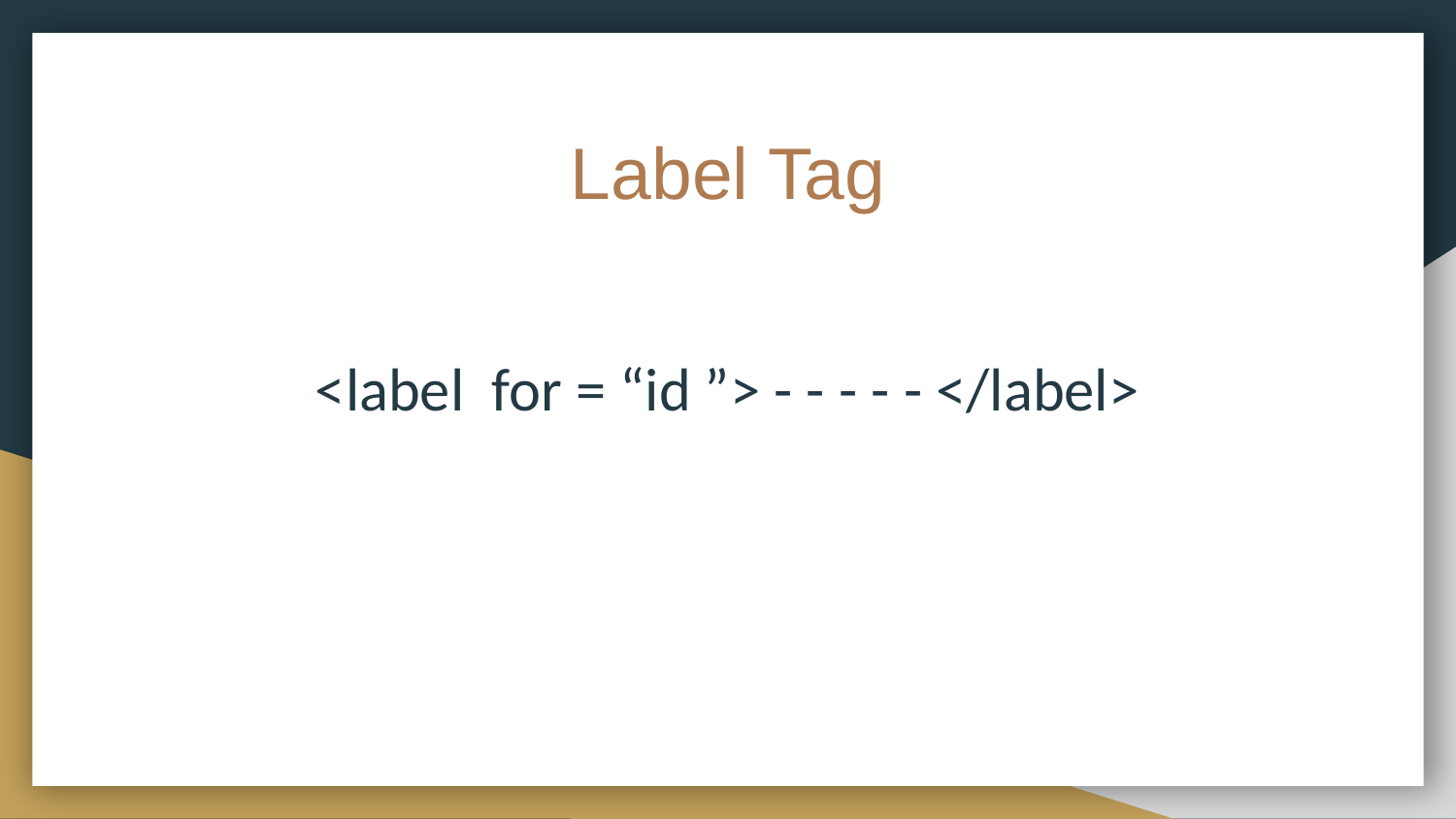

# Label Tag
<label  for = “id ”> - - - - - </label>